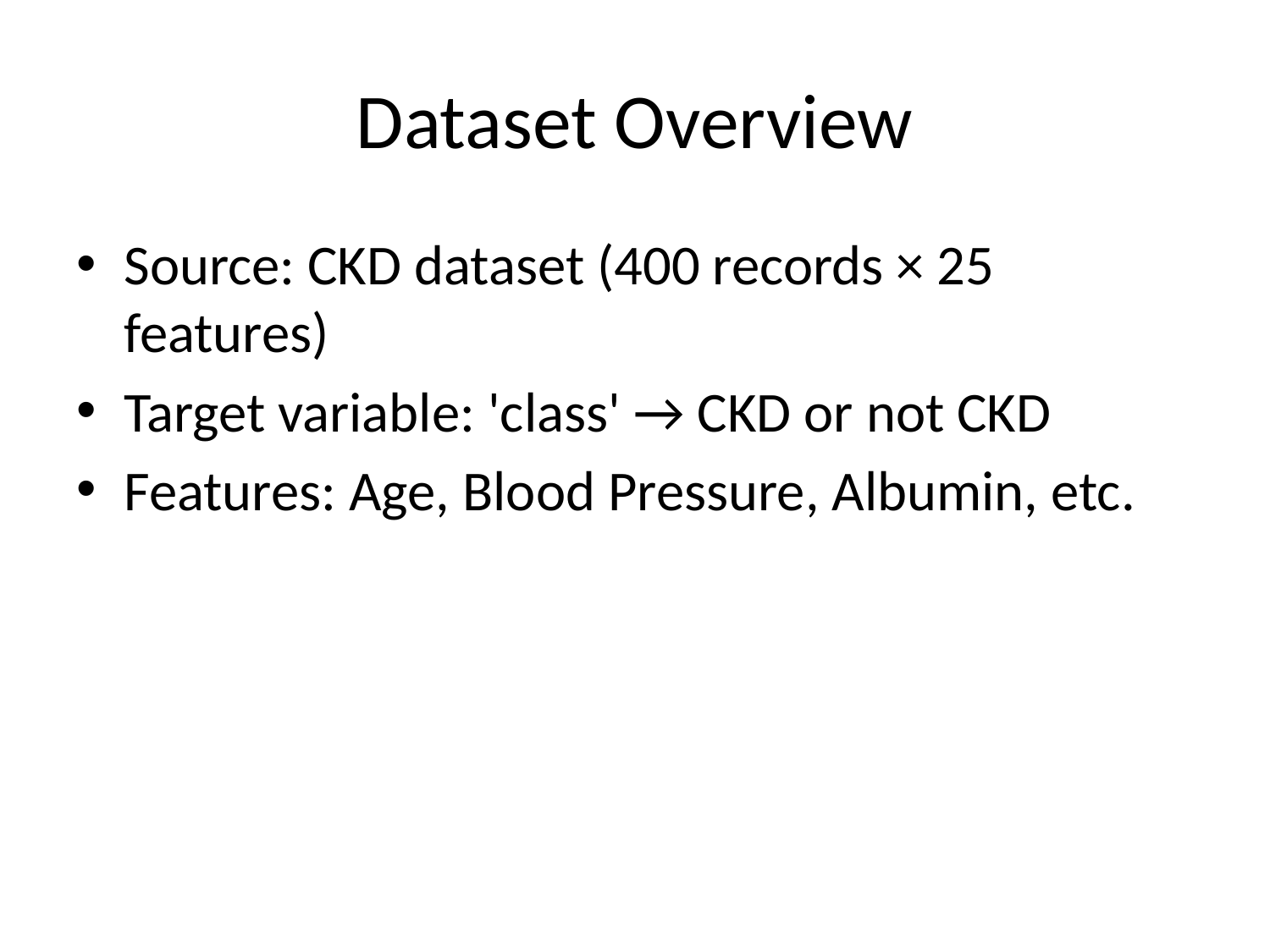

# Dataset Overview
Source: CKD dataset (400 records × 25 features)
Target variable: 'class' → CKD or not CKD
Features: Age, Blood Pressure, Albumin, etc.